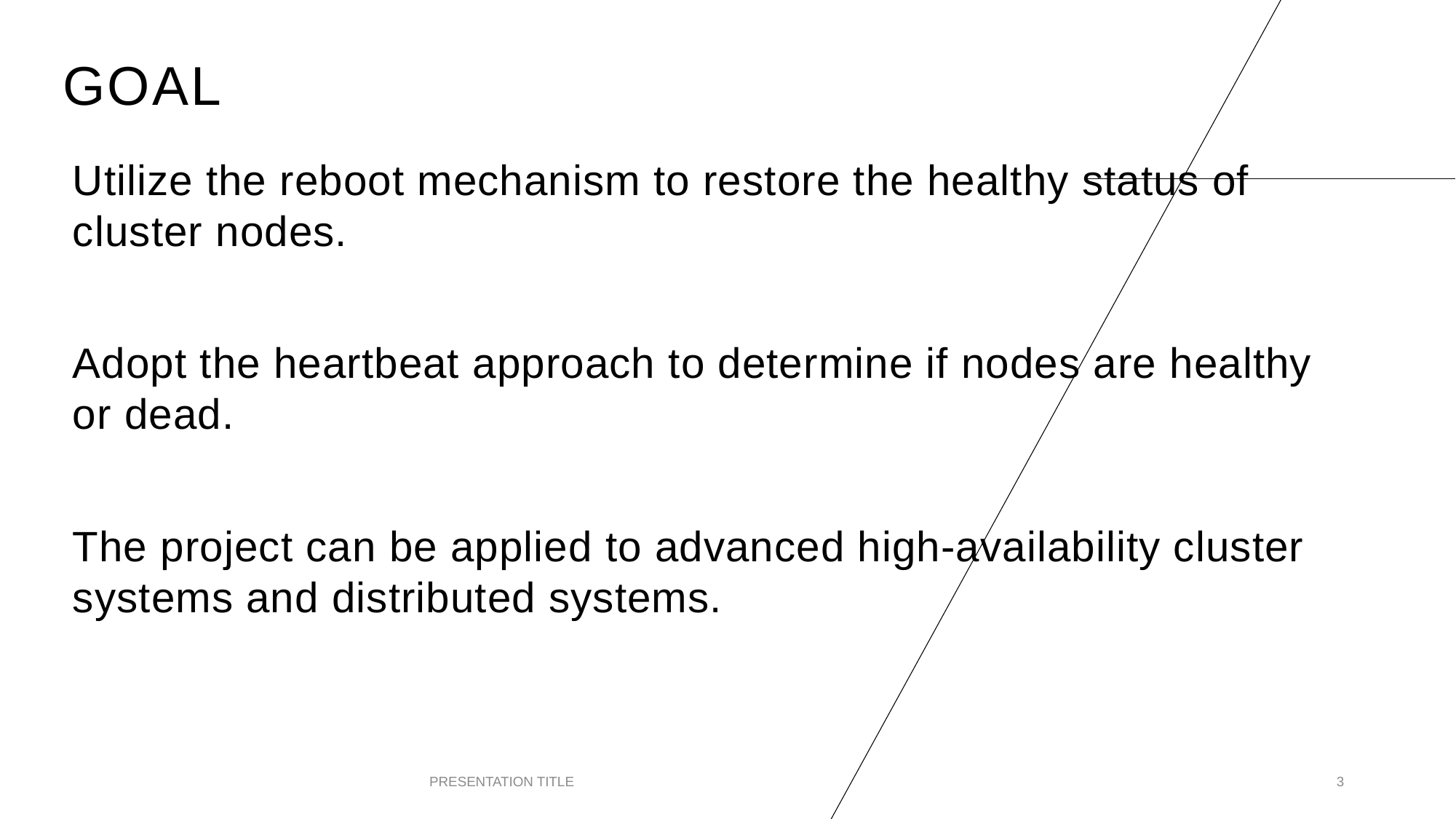

# Goal
Utilize the reboot mechanism to restore the healthy status of cluster nodes.

Adopt the heartbeat approach to determine if nodes are healthy or dead.

The project can be applied to advanced high-availability cluster systems and distributed systems.

PRESENTATION TITLE
3